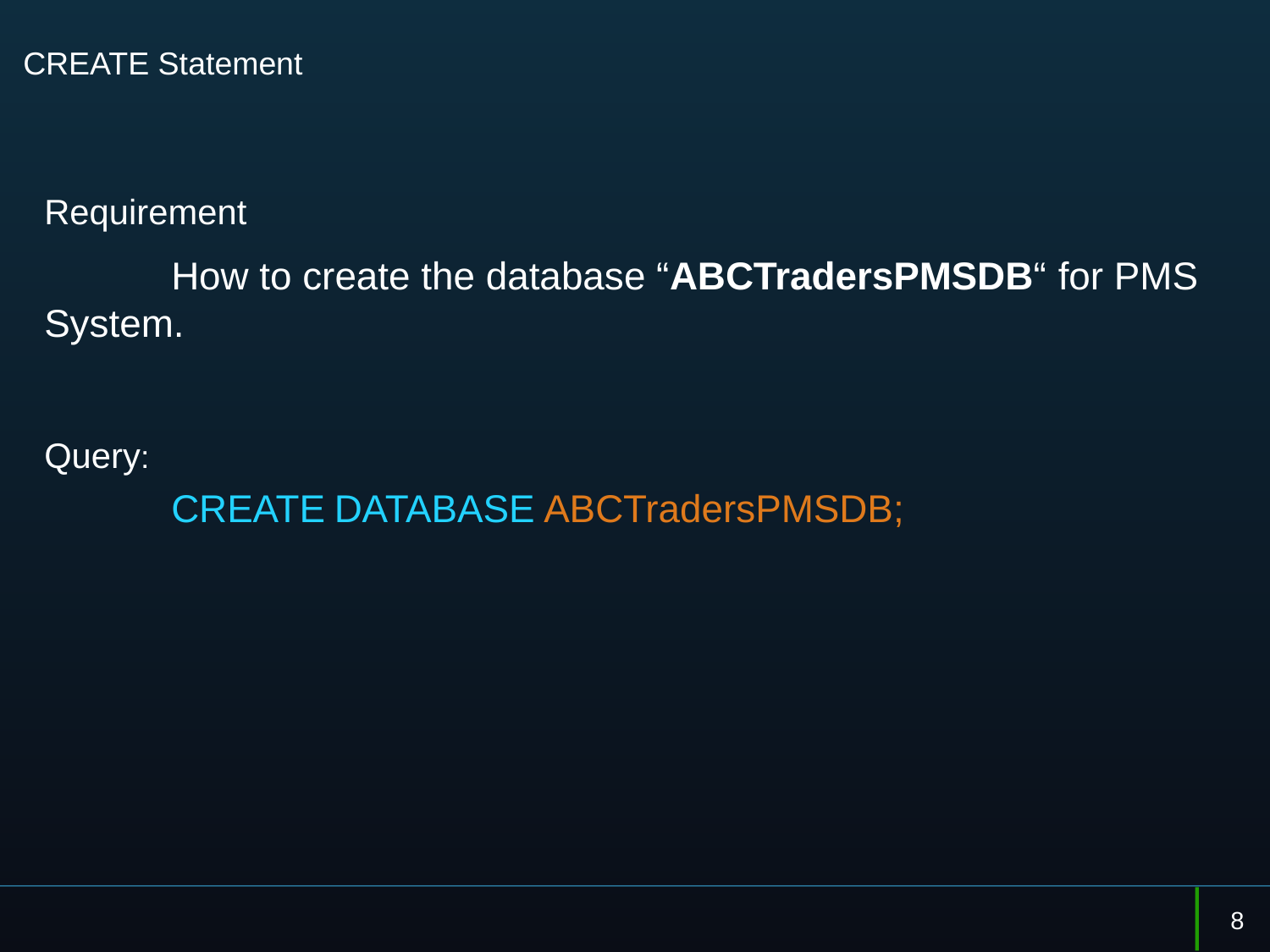

# CREATE Statement
Requirement
	How to create the database “ABCTradersPMSDB“ for PMS System.

Query:
	CREATE DATABASE ABCTradersPMSDB;

8